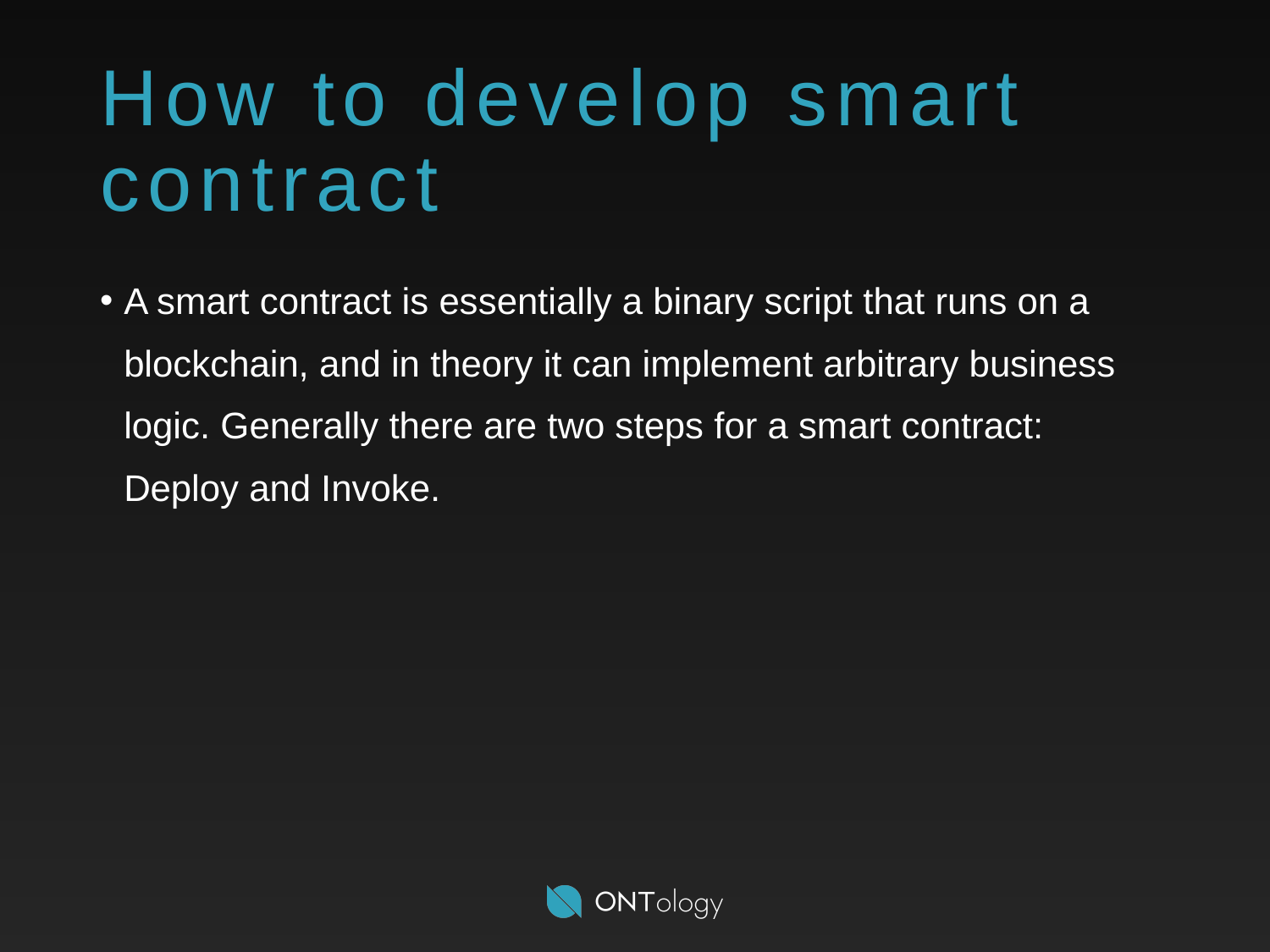

# How to develop smart contract
A smart contract is essentially a binary script that runs on a blockchain, and in theory it can implement arbitrary business logic. Generally there are two steps for a smart contract: Deploy and Invoke.